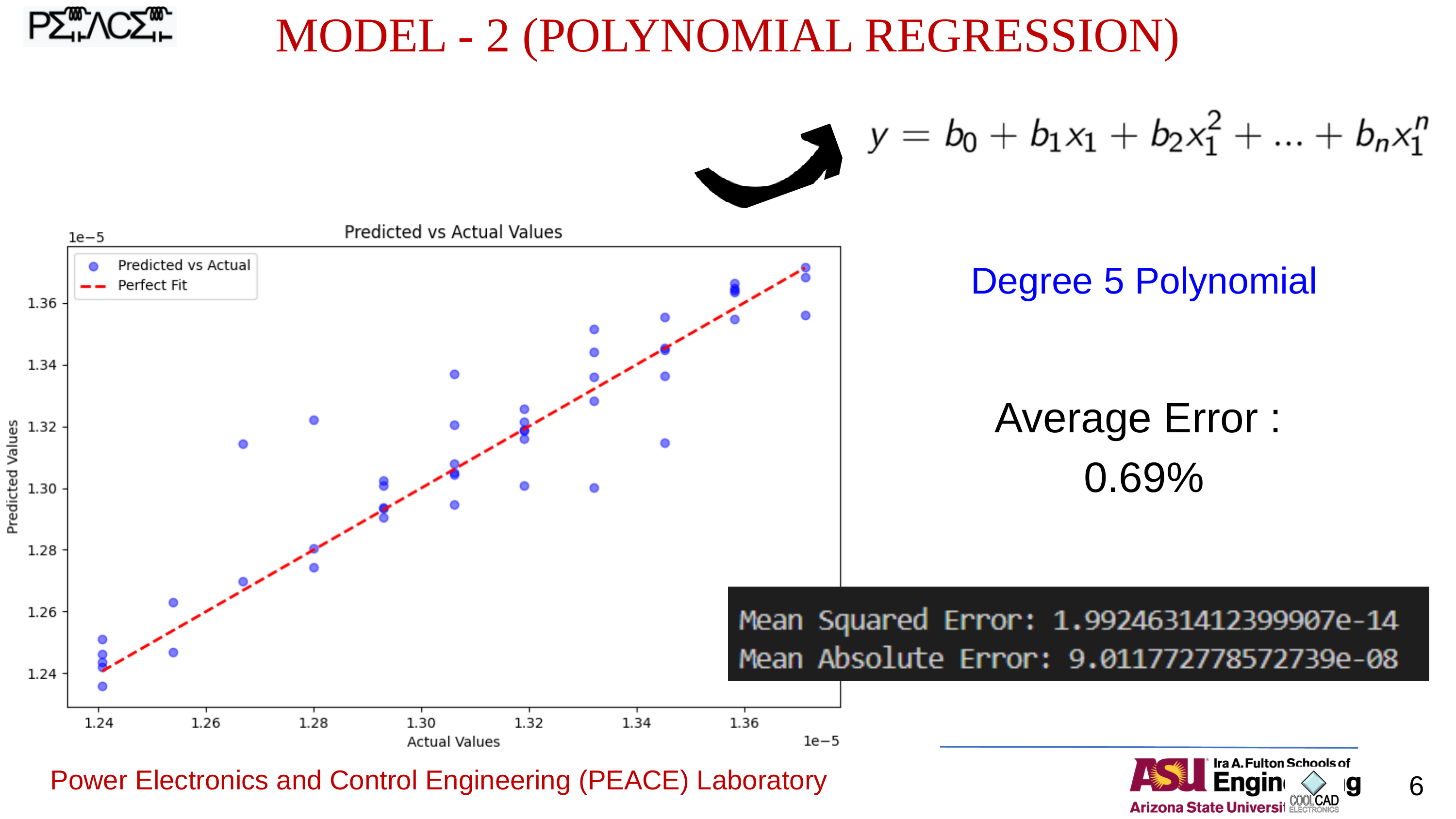

MODEL - 2 (POLYNOMIAL REGRESSION)

Degree 5 Polynomial
Average Error :
0.69%

Power Electronics and Control Engineering (PEACE) Laboratory

6